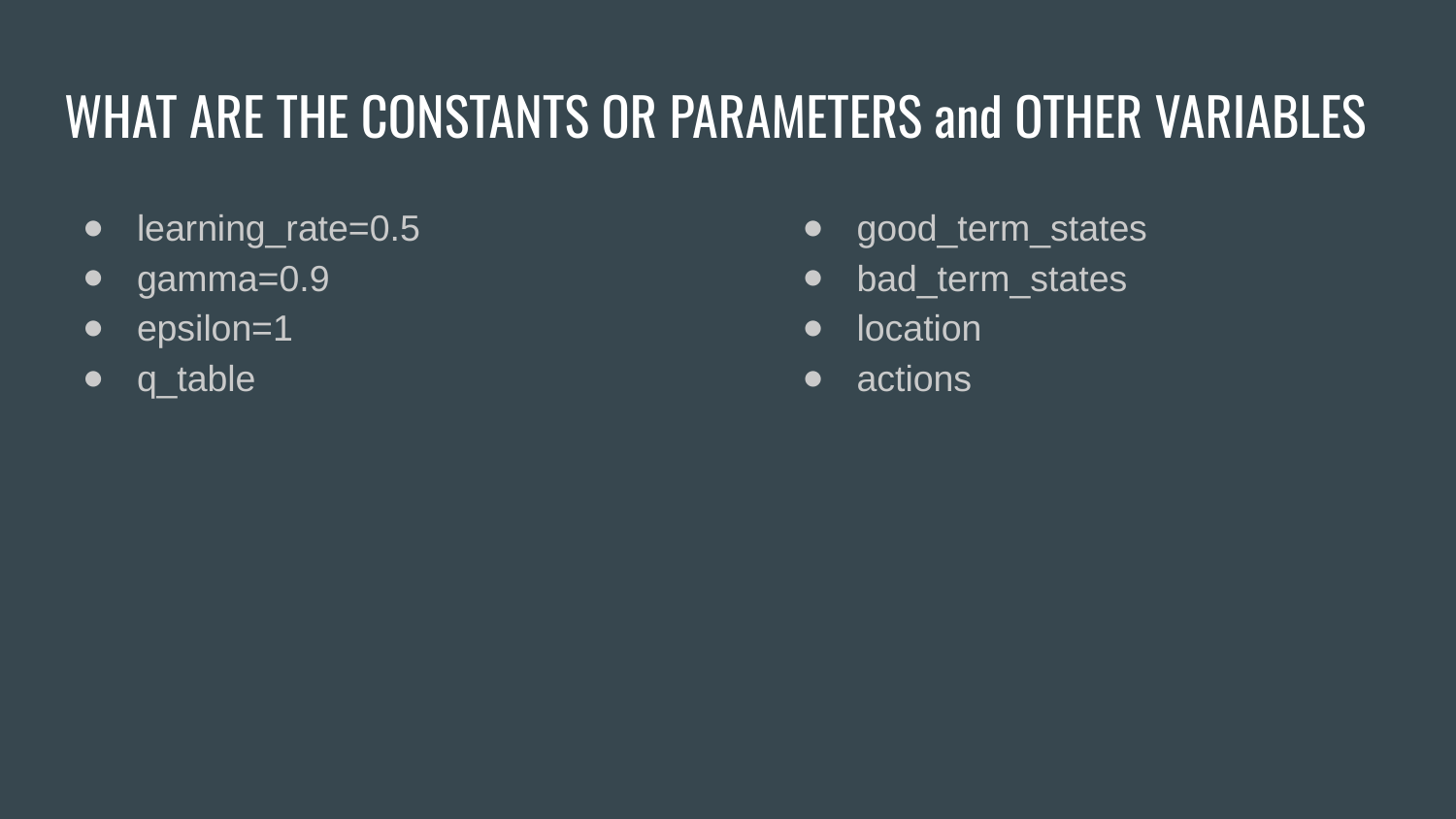

# WHAT ARE THE CONSTANTS OR PARAMETERS and OTHER VARIABLES
learning_rate=0.5
gamma=0.9
epsilon=1
q_table
good_term_states
bad_term_states
location
actions